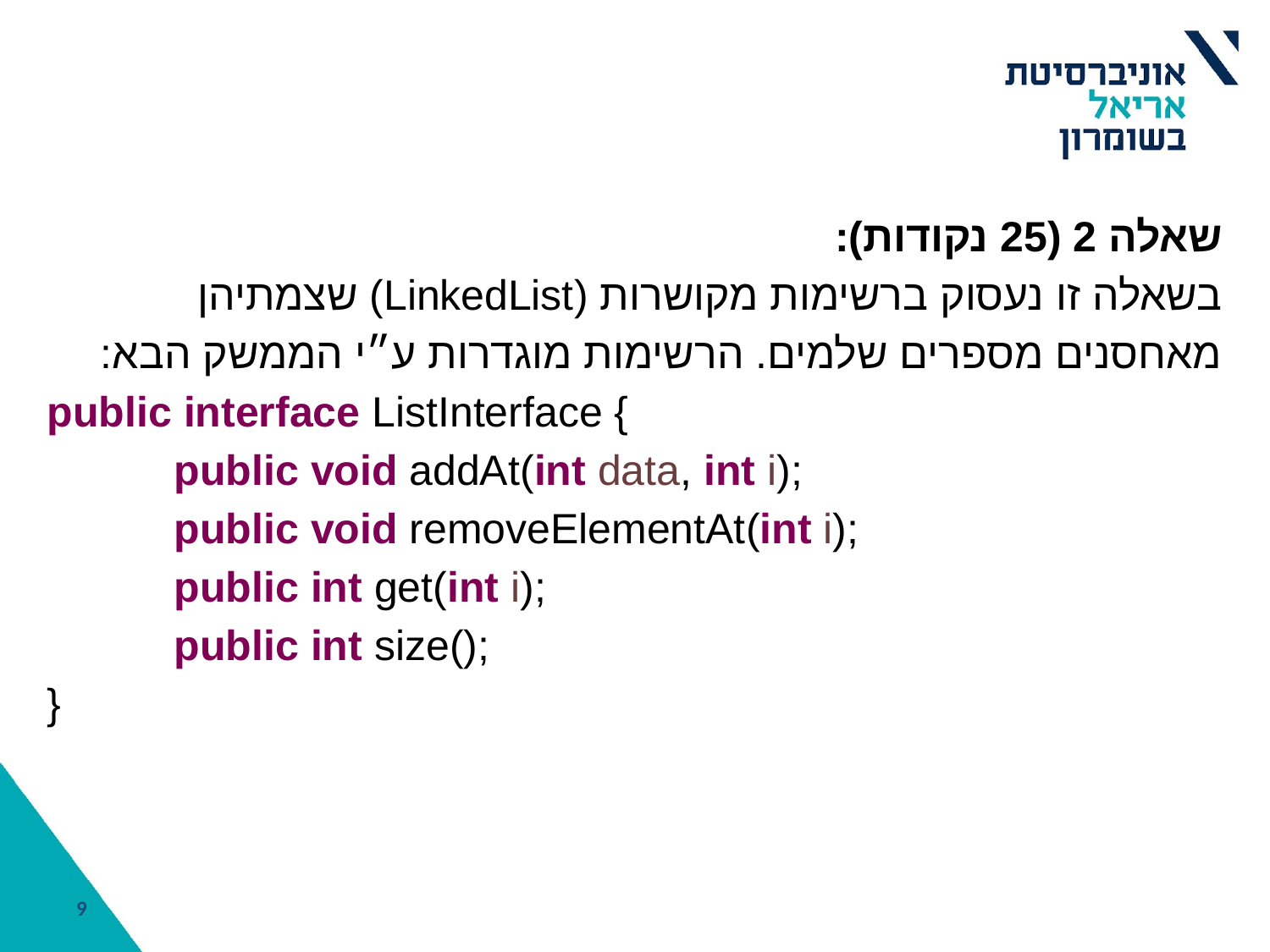

שאלה 2 (25 נקודות):
בשאלה זו נעסוק ברשימות מקושרות (LinkedList) שצמתיהן מאחסנים מספרים שלמים. הרשימות מוגדרות ע״י הממשק הבא:
public interface ListInterface {
	public void addAt(int data, int i);
	public void removeElementAt(int i);
	public int get(int i);
	public int size();
}
9